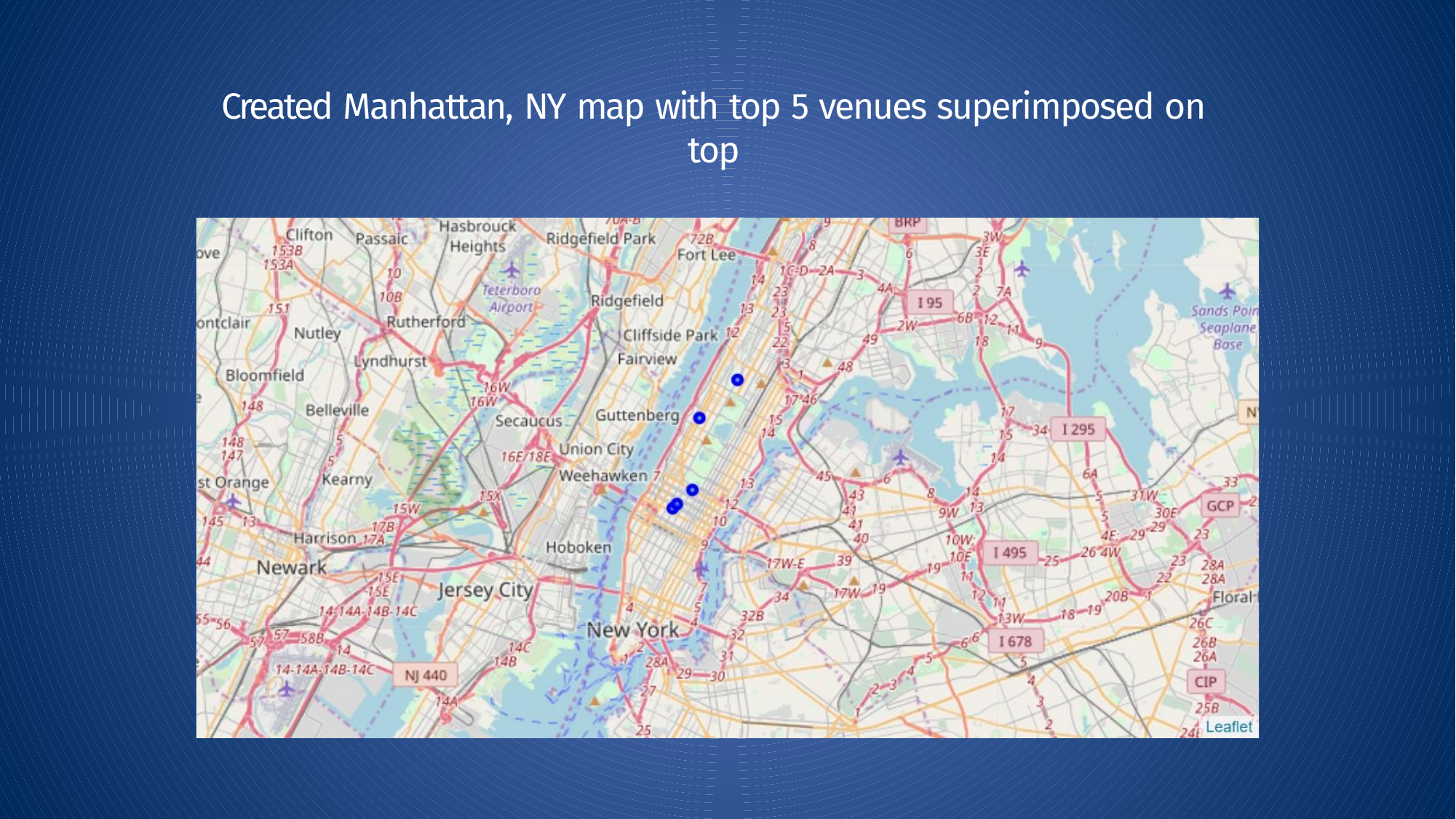

# Created Manhattan, NY map with top 5 venues superimposed on top